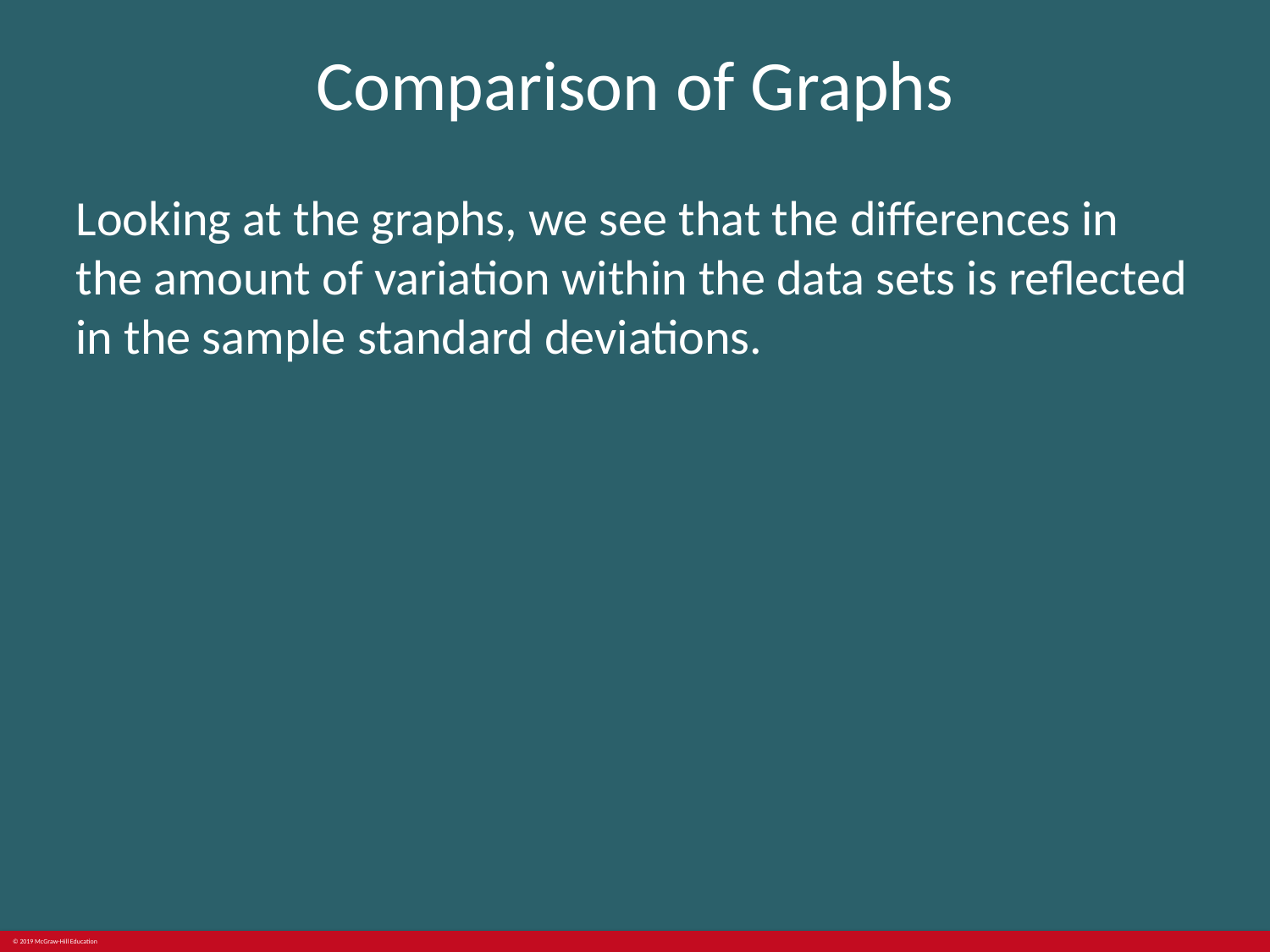

# Comparison of Graphs
Looking at the graphs, we see that the differences in the amount of variation within the data sets is reflected in the sample standard deviations.